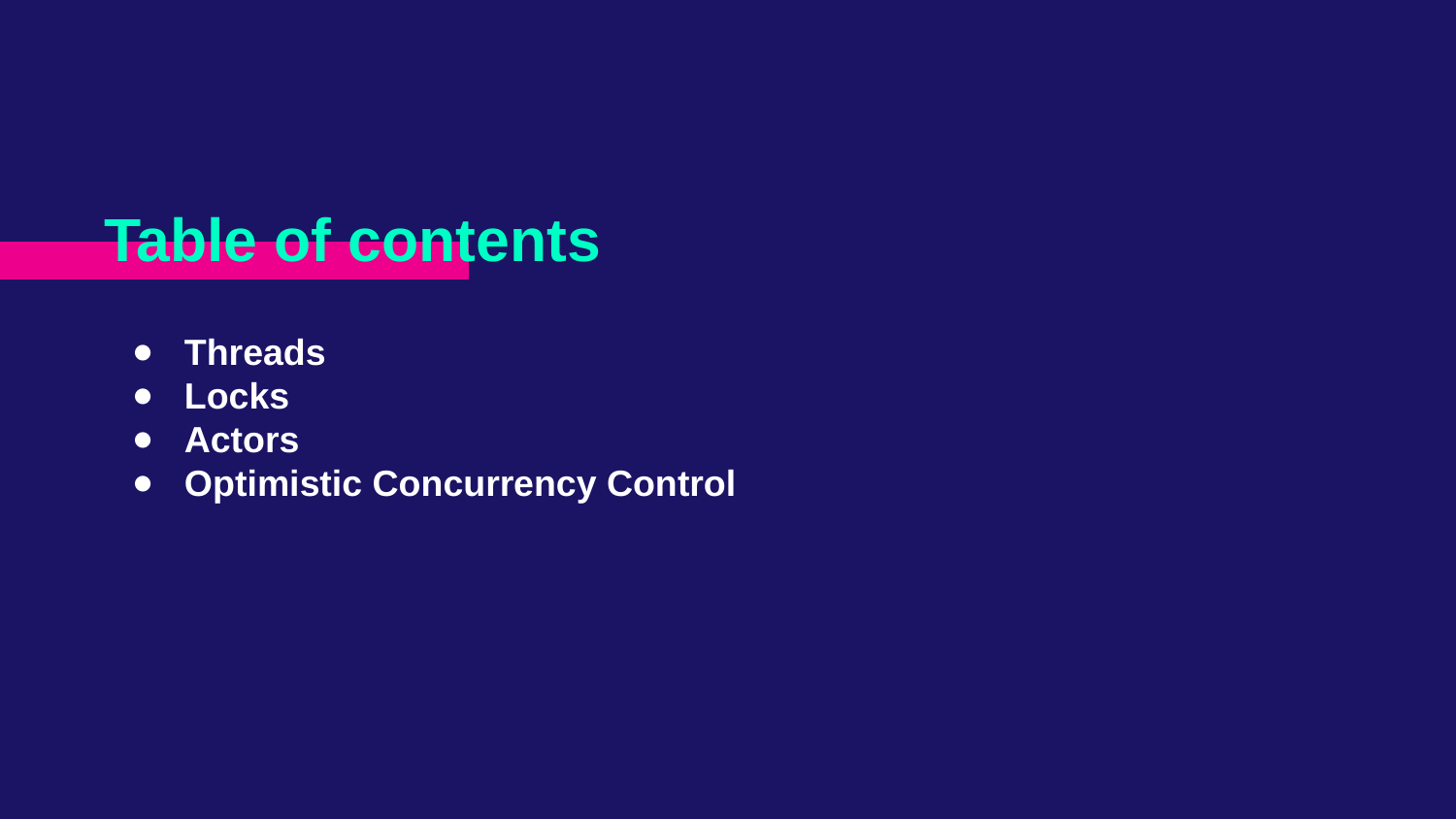

# Table of contents
Threads
Locks
Actors
Optimistic Concurrency Control